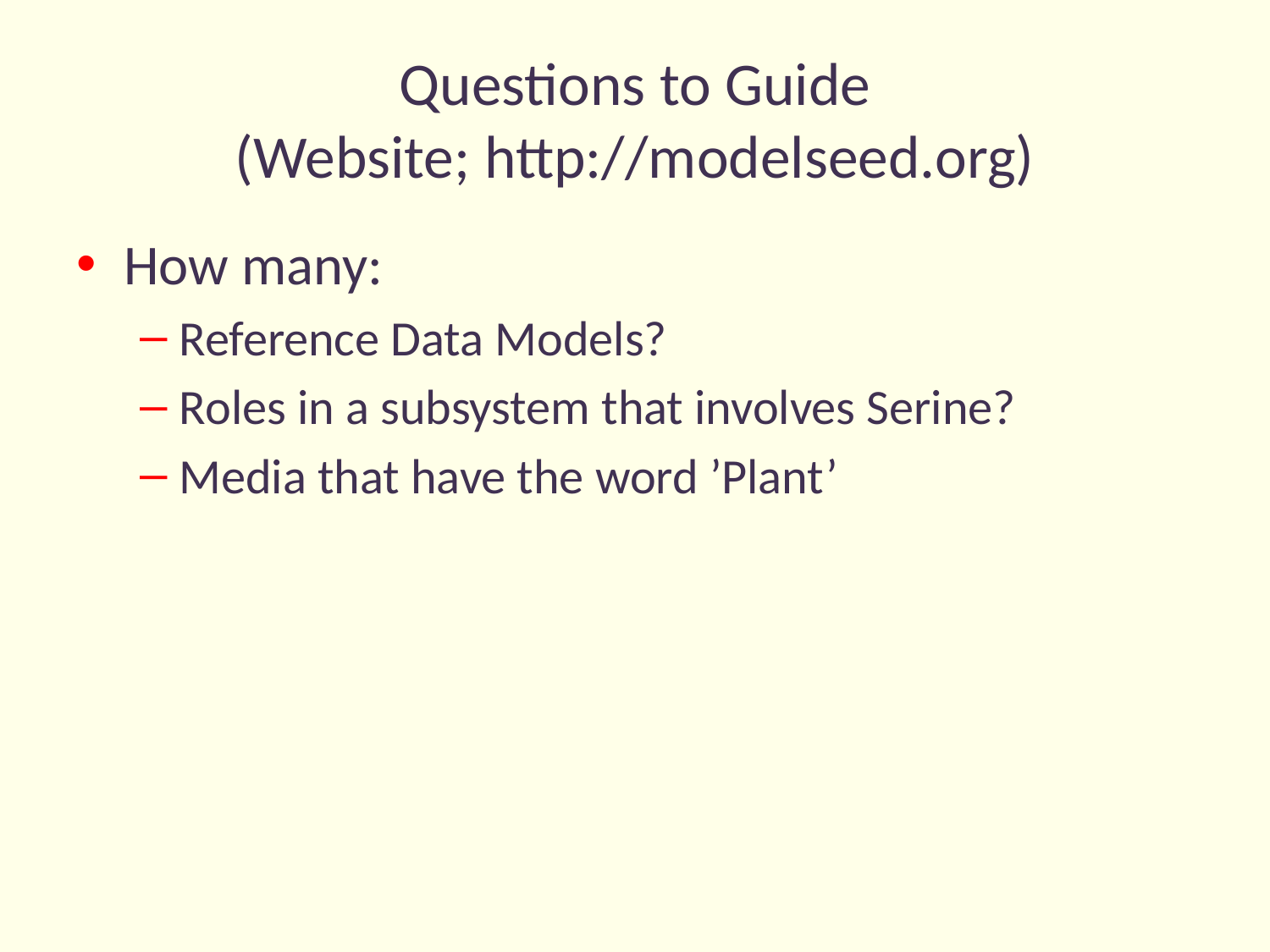

# Questions to Guide (Website; http://modelseed.org)
How many:
Reference Data Models?
Roles in a subsystem that involves Serine?
Media that have the word ’Plant’